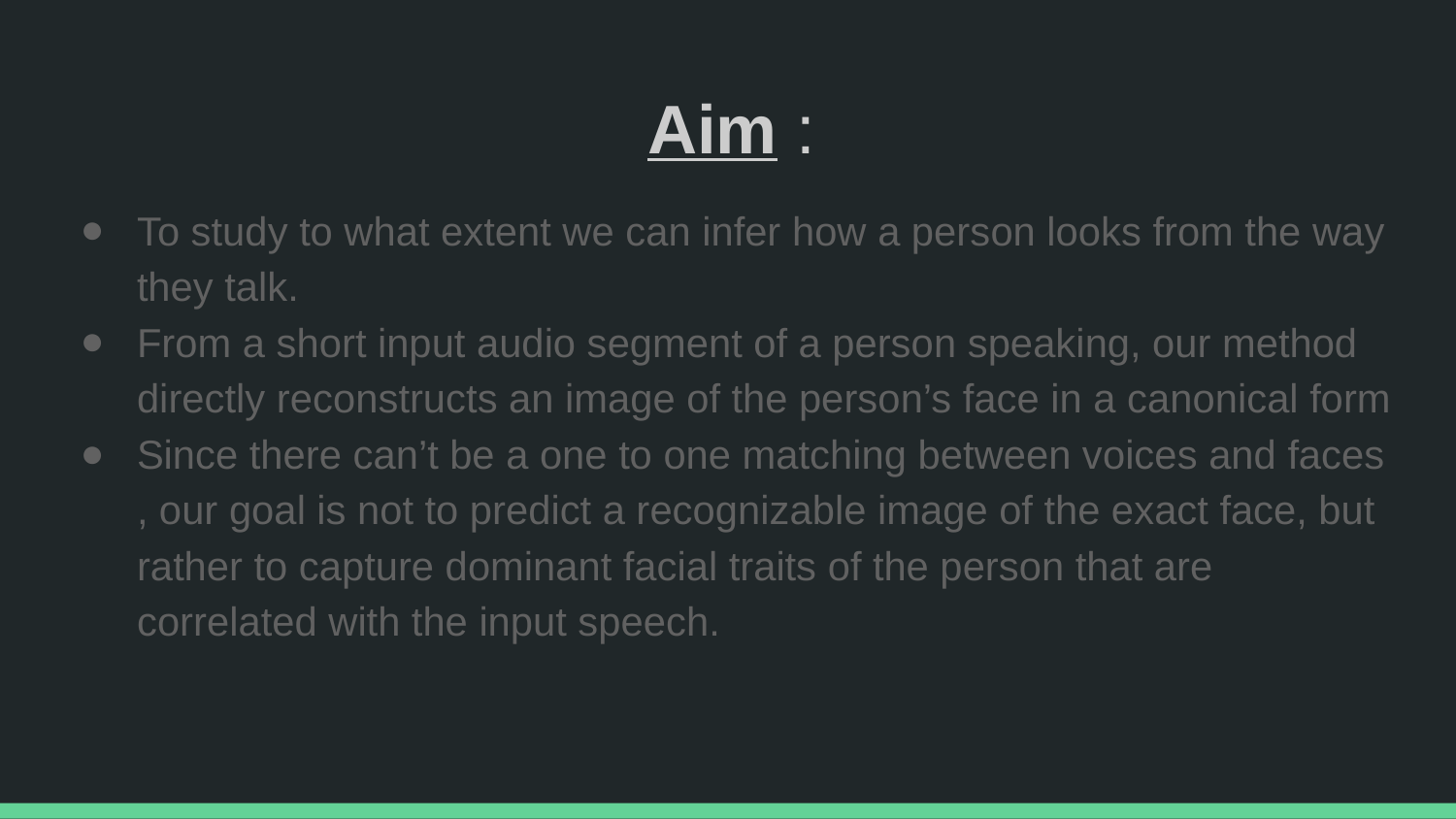

# Aim :
To study to what extent we can infer how a person looks from the way they talk.
From a short input audio segment of a person speaking, our method directly reconstructs an image of the person’s face in a canonical form
Since there can’t be a one to one matching between voices and faces , our goal is not to predict a recognizable image of the exact face, but rather to capture dominant facial traits of the person that are correlated with the input speech.